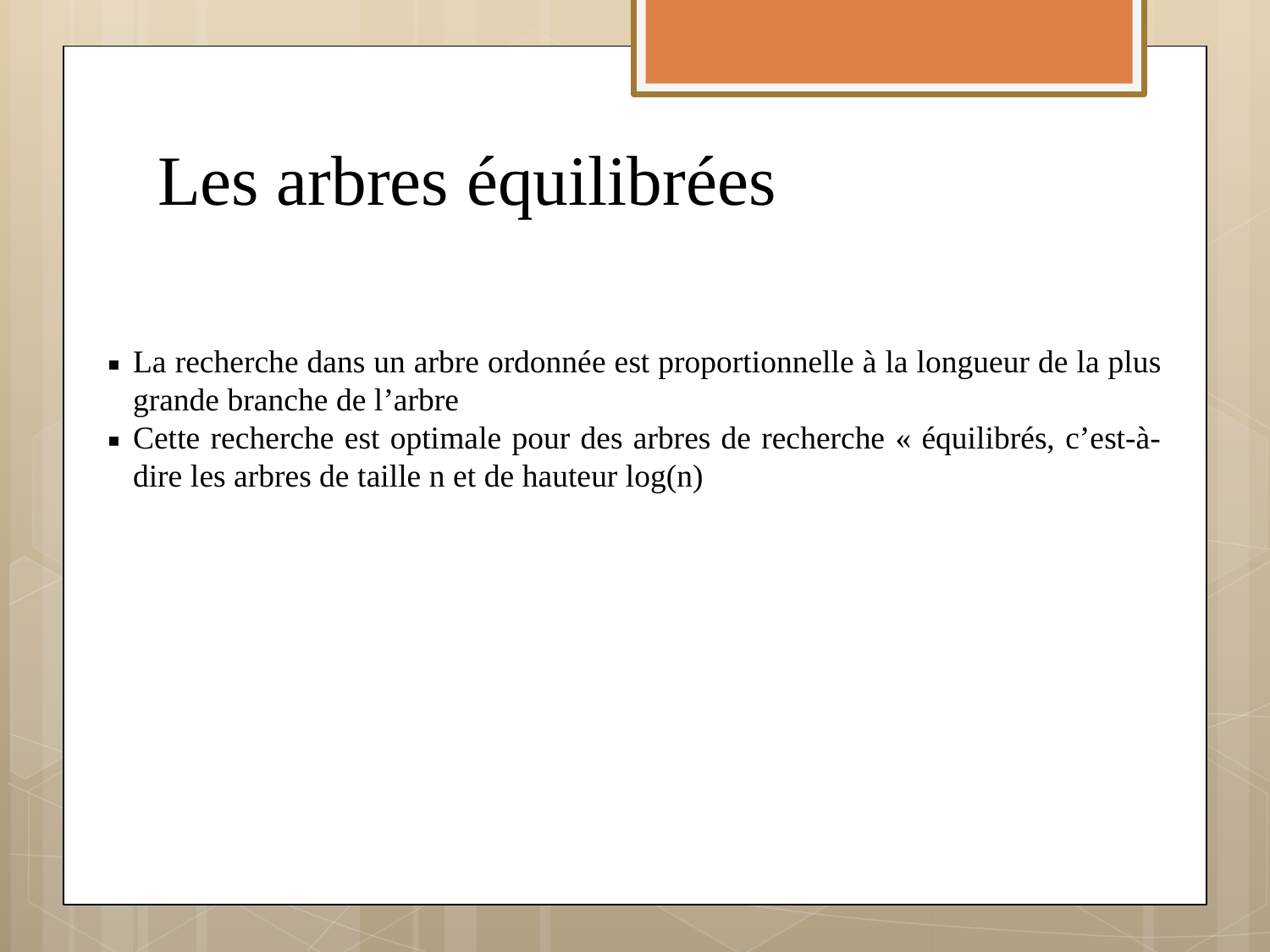

# Les arbres équilibrées
La recherche dans un arbre ordonnée est proportionnelle à la longueur de la plus grande branche de l’arbre
Cette recherche est optimale pour des arbres de recherche « équilibrés, c’est-à-dire les arbres de taille n et de hauteur log(n)